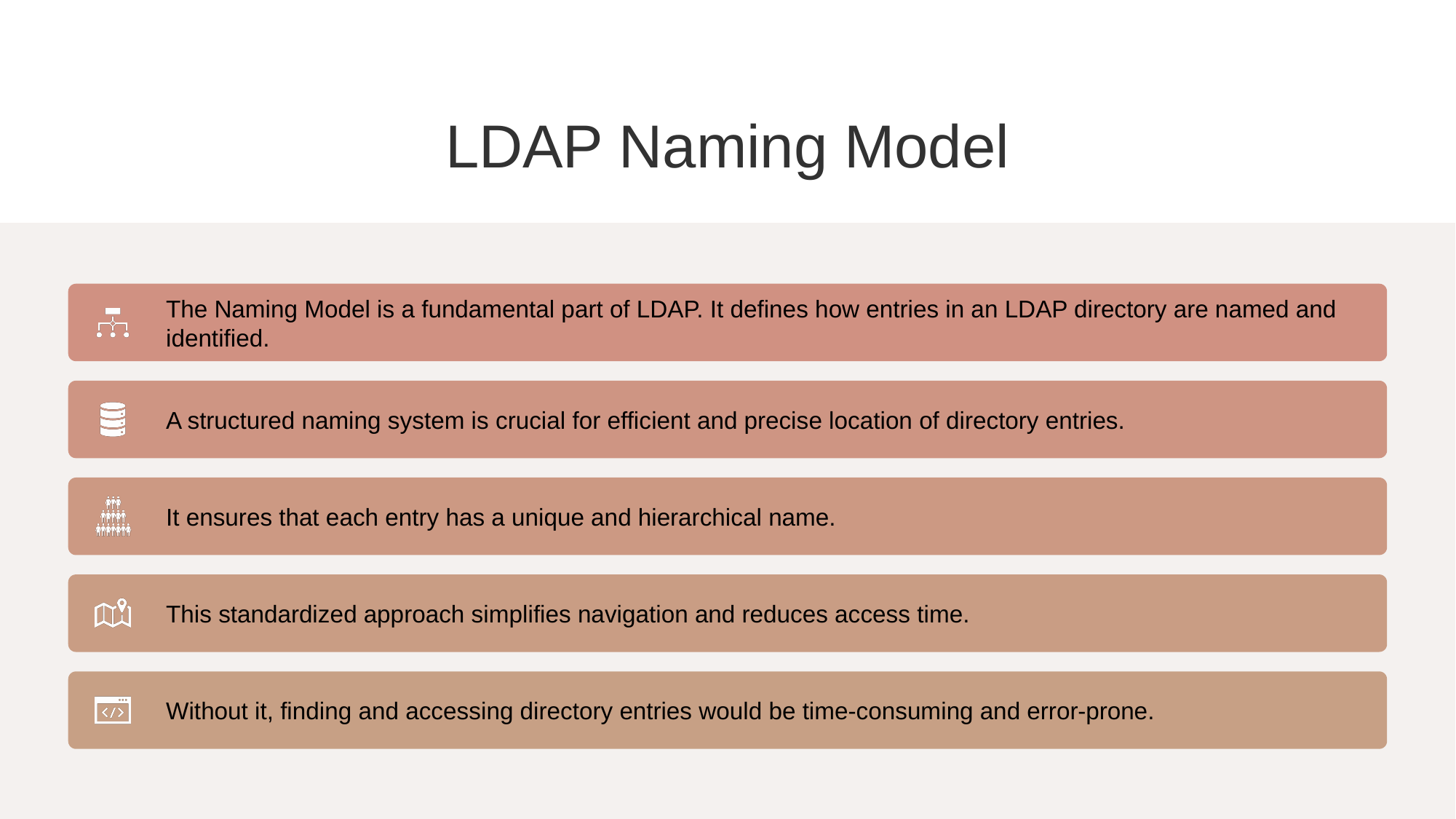

# LDAP Naming Model

The Naming Model is a fundamental part of LDAP. It defines how entries in an LDAP directory are named and identified.
A structured naming system is crucial for efficient and precise location of directory entries.
It ensures that each entry has a unique and hierarchical name.
This standardized approach simplifies navigation and reduces access time.
Without it, finding and accessing directory entries would be time-consuming and error-prone.